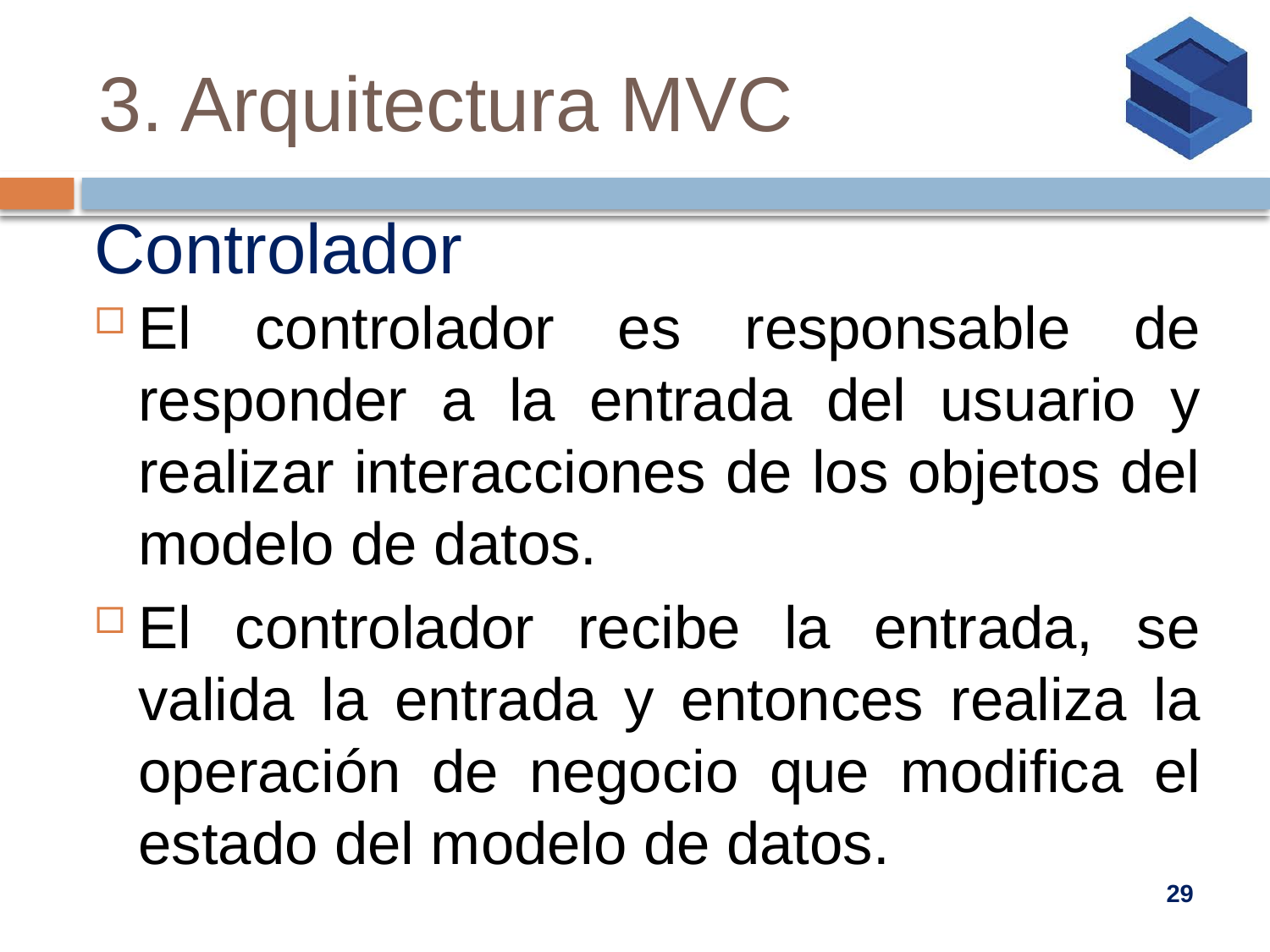

# 3. Arquitectura MVC
Controlador
El controlador es responsable de responder a la entrada del usuario y realizar interacciones de los objetos del modelo de datos.
El controlador recibe la entrada, se valida la entrada y entonces realiza la operación de negocio que modifica el estado del modelo de datos.
29